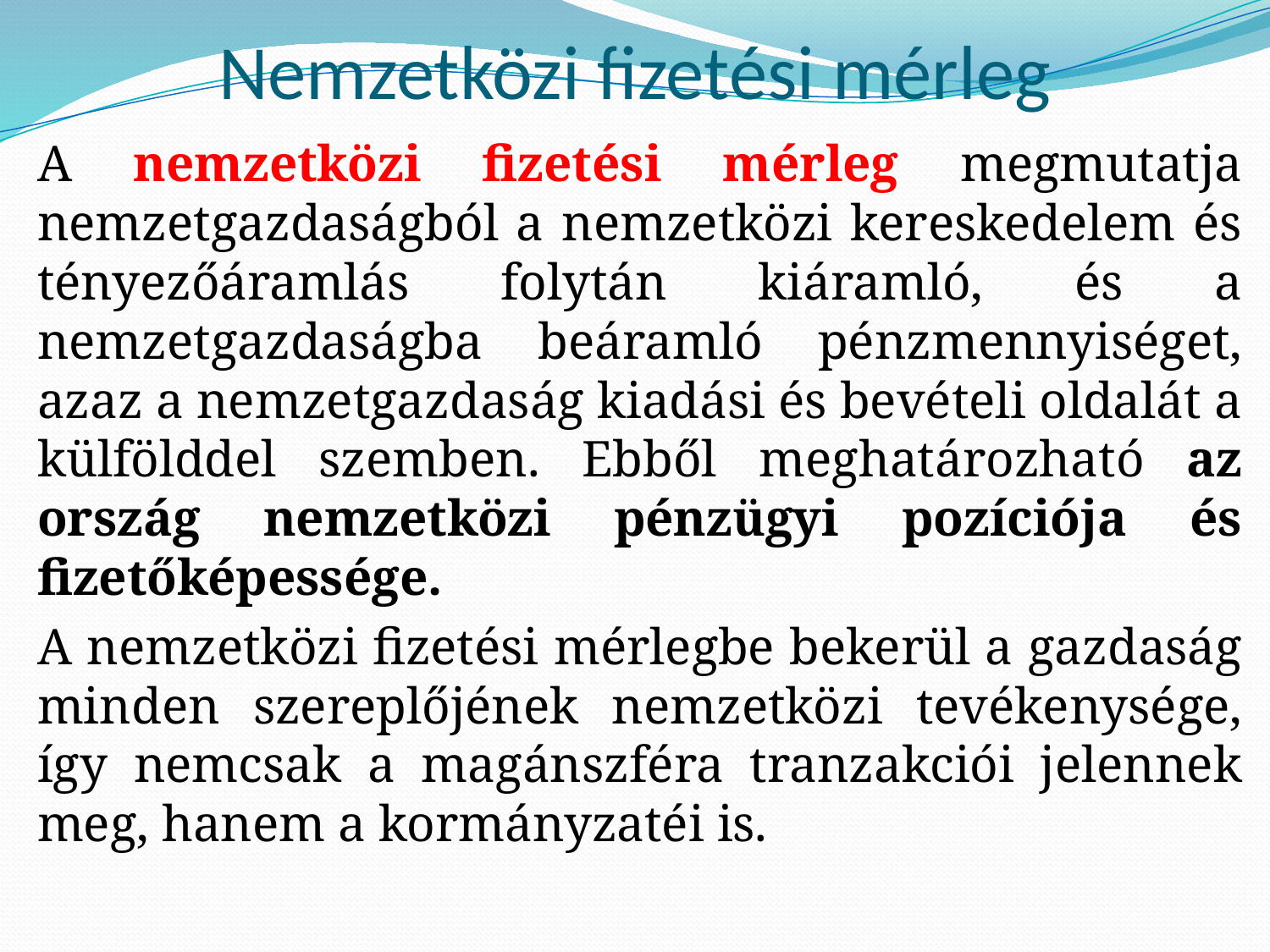

# Nemzetközi fizetési mérleg
A nemzetközi fizetési mérleg megmutatja nemzetgazdaságból a nemzetközi kereskedelem és tényezőáramlás folytán kiáramló, és a nemzetgazdaságba beáramló pénzmennyiséget, azaz a nemzetgazdaság kiadási és bevételi oldalát a külfölddel szemben. Ebből meghatározható az ország nemzetközi pénzügyi pozíciója és fizetőképessége.
A nemzetközi fizetési mérlegbe bekerül a gazdaság minden szereplőjének nemzetközi tevékenysége, így nemcsak a magánszféra tranzakciói jelennek meg, hanem a kormányzatéi is.